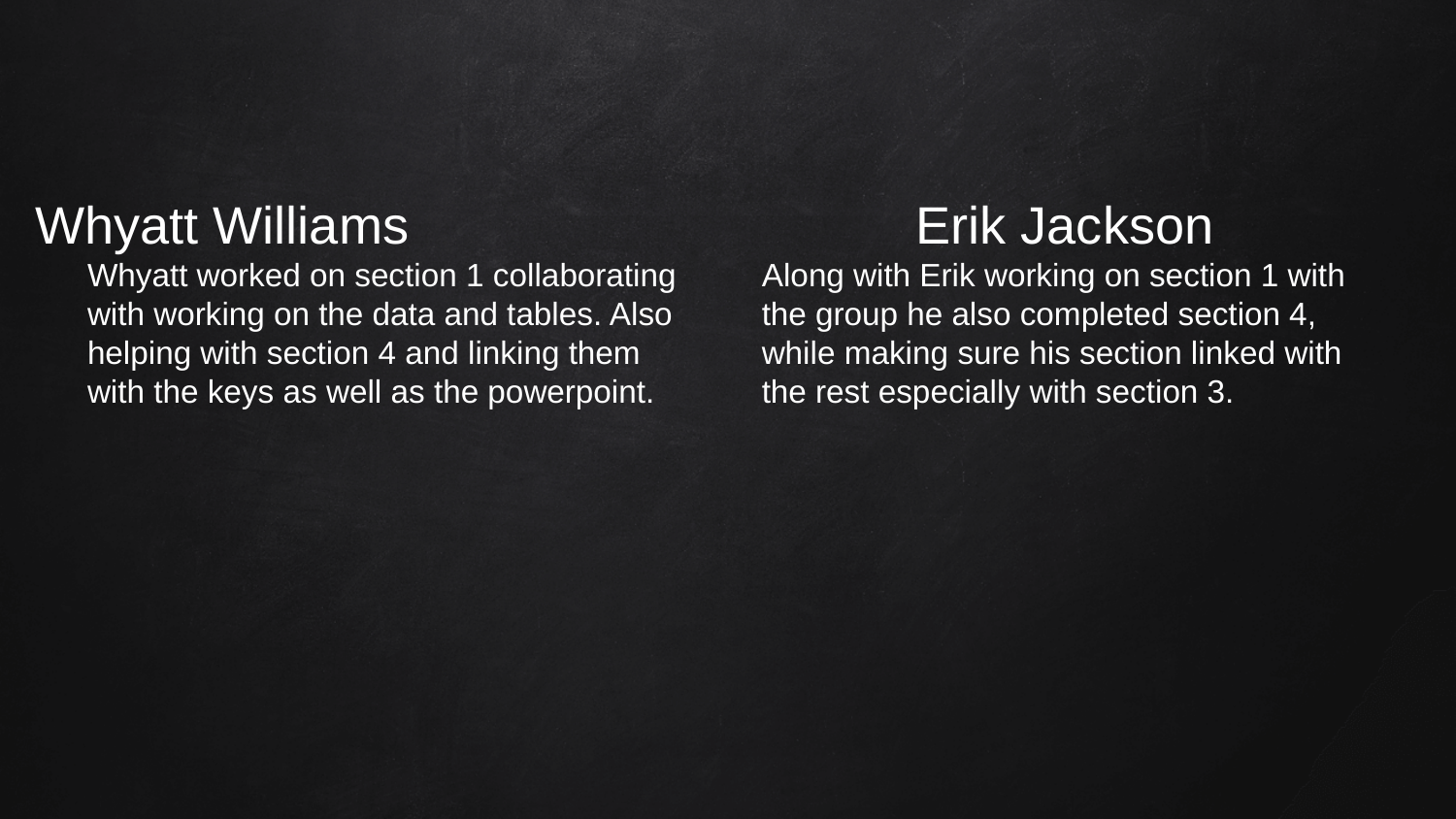

# Whyatt Williams
Erik Jackson
Whyatt worked on section 1 collaborating with working on the data and tables. Also helping with section 4 and linking them with the keys as well as the powerpoint.
Along with Erik working on section 1 with the group he also completed section 4, while making sure his section linked with the rest especially with section 3.